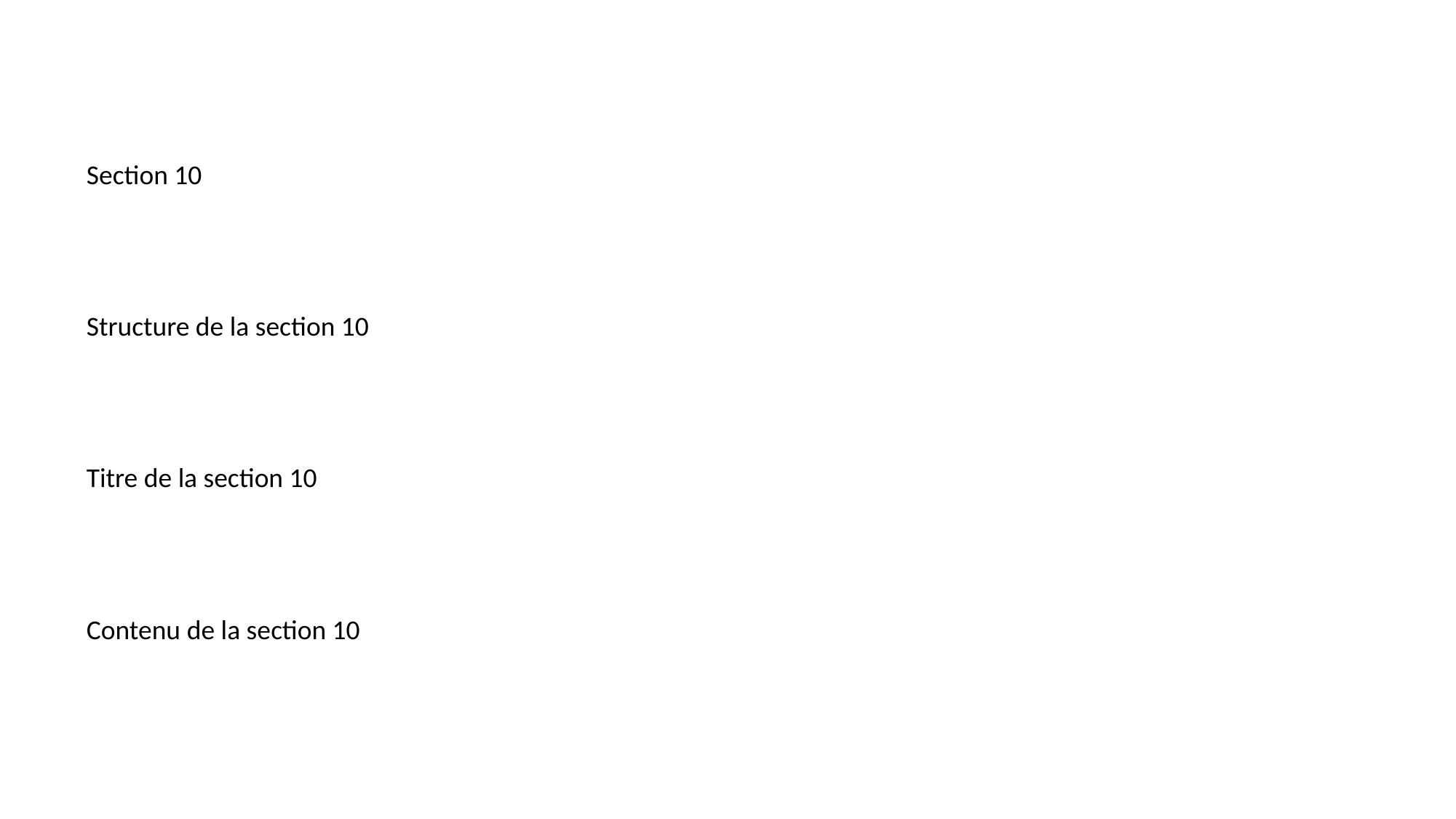

#
Section 10

Structure de la section 10
Titre de la section 10
Contenu de la section 10